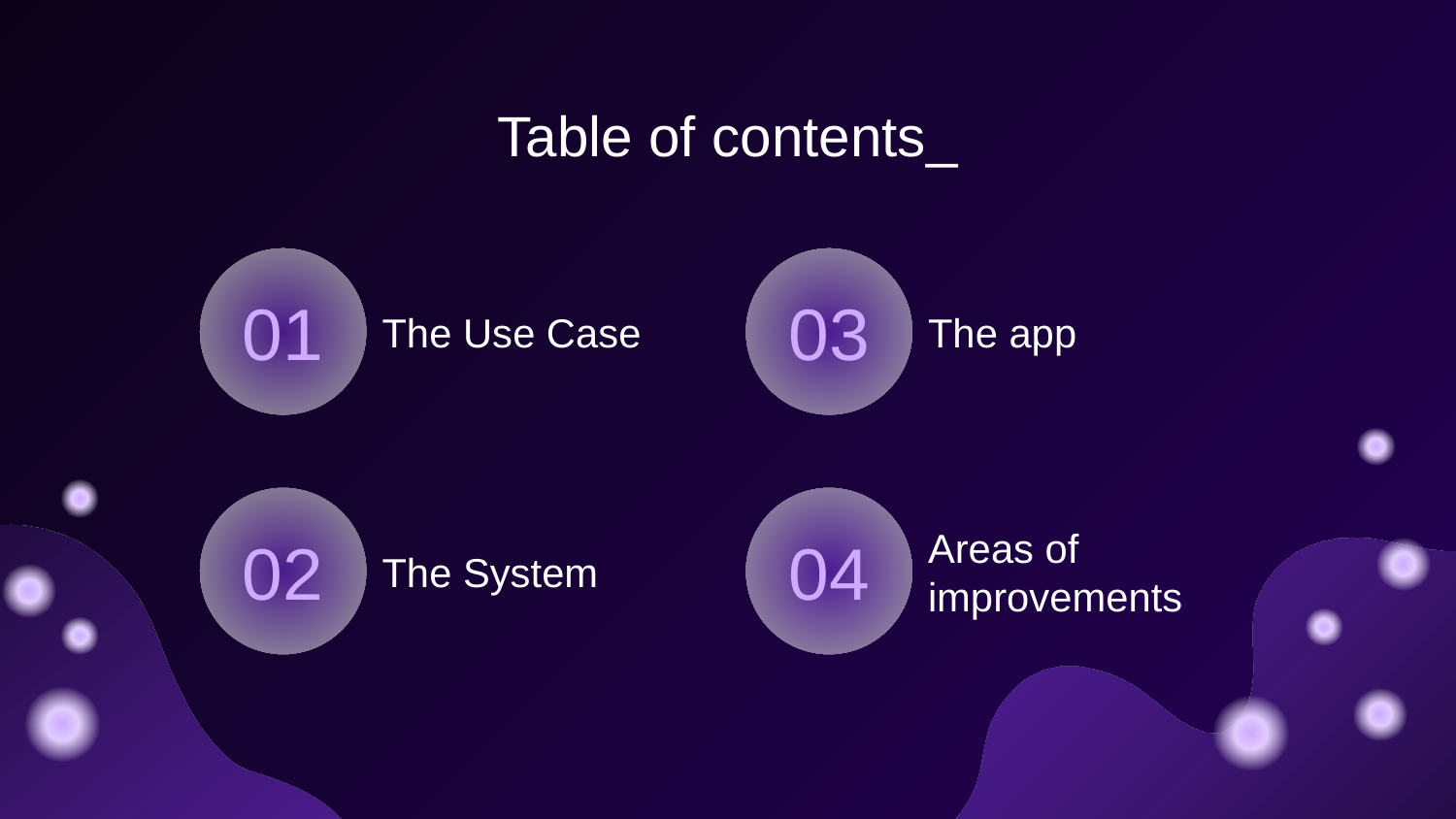

# Table of contents_

01
The Use Case
The app
03

The System
Areas of improvements
02
04